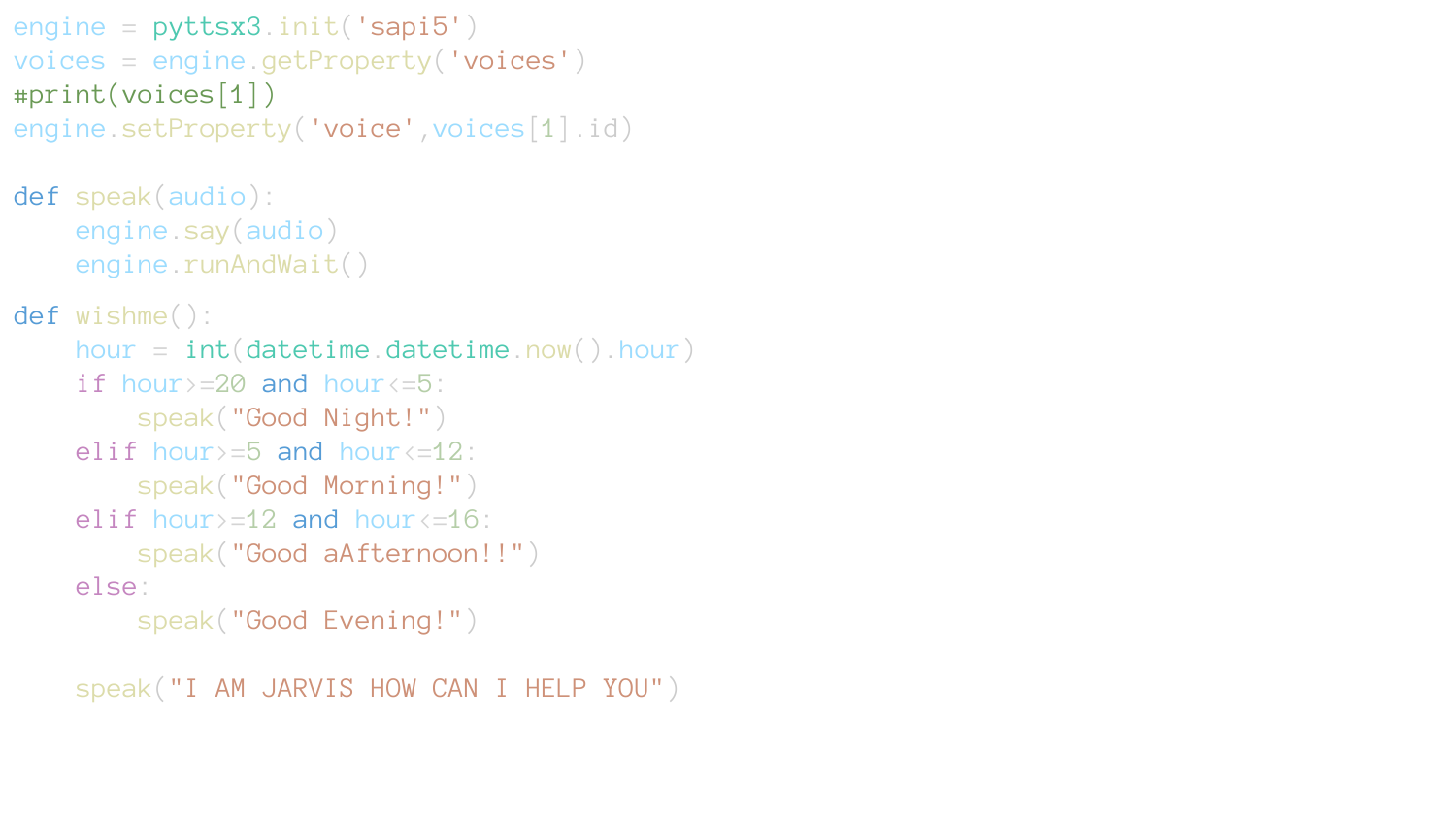

engine = pyttsx3.init('sapi5')
voices = engine.getProperty('voices')
#print(voices[1])
engine.setProperty('voice',voices[1].id)
def speak(audio):
    engine.say(audio)
    engine.runAndWait()
def wishme():
    hour = int(datetime.datetime.now().hour)
    if hour>=20 and hour<=5:
        speak("Good Night!")
    elif hour>=5 and hour<=12:
        speak("Good Morning!")
    elif hour>=12 and hour<=16:
        speak("Good aAfternoon!!")
    else:
        speak("Good Evening!")
    speak("I AM JARVIS HOW CAN I HELP YOU")